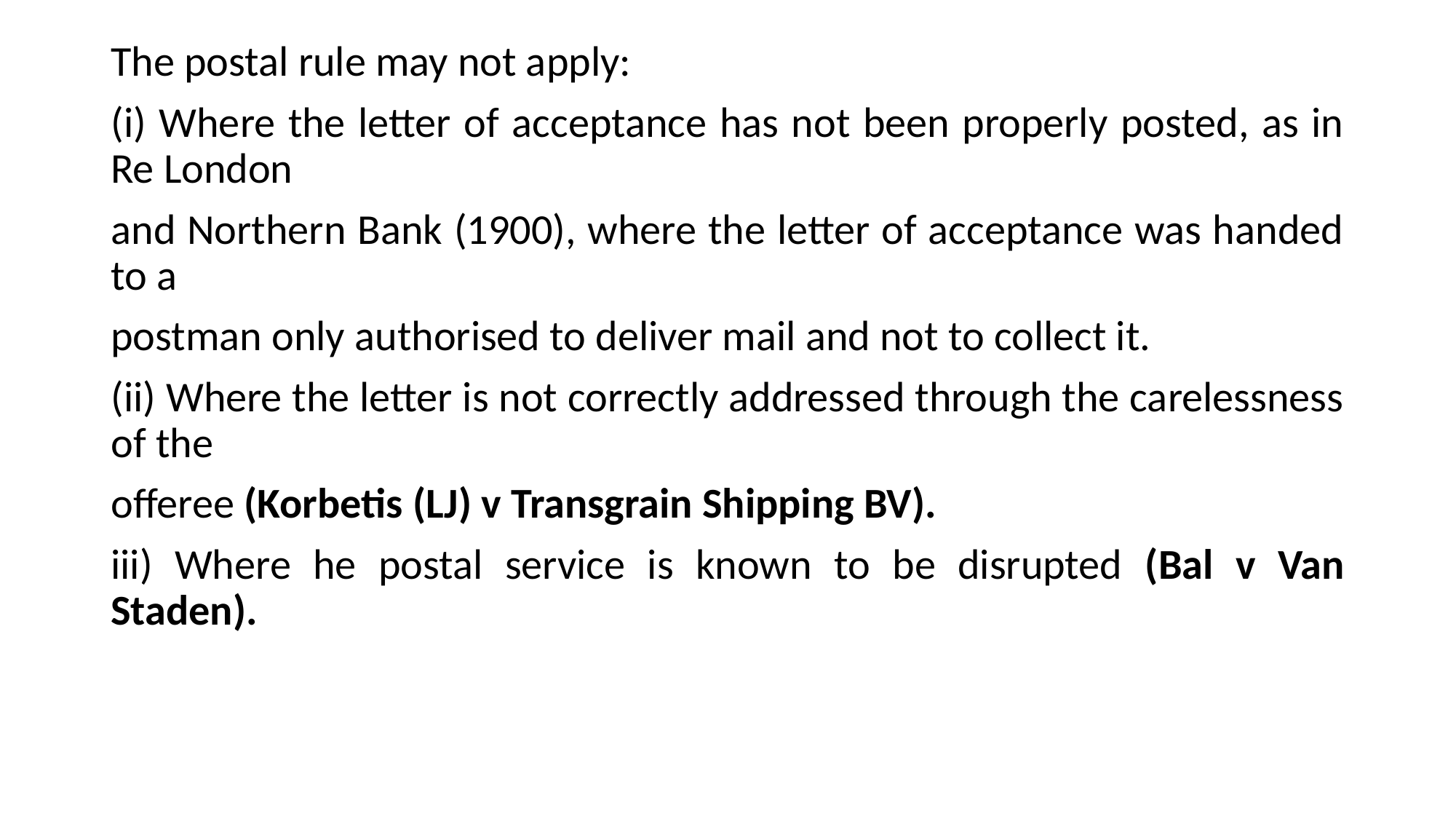

The postal rule may not apply:
(i) Where the letter of acceptance has not been properly posted, as in Re London
and Northern Bank (1900), where the letter of acceptance was handed to a
postman only authorised to deliver mail and not to collect it.
(ii) Where the letter is not correctly addressed through the carelessness of the
offeree (Korbetis (LJ) v Transgrain Shipping BV).
iii) Where he postal service is known to be disrupted (Bal v Van Staden).